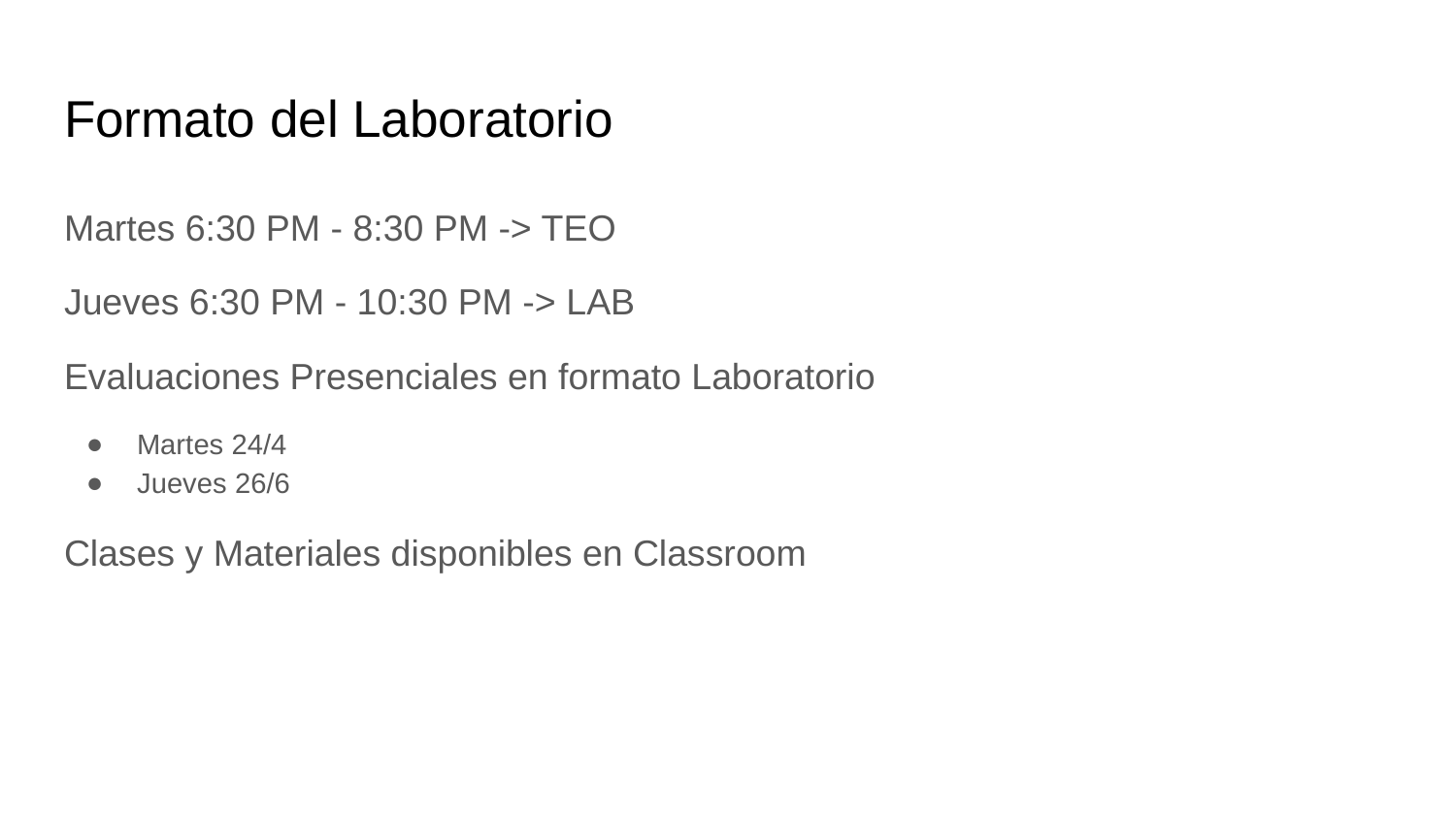

# Formato del Laboratorio
Martes 6:30 PM - 8:30 PM -> TEO
Jueves 6:30 PM - 10:30 PM -> LAB
Evaluaciones Presenciales en formato Laboratorio
Martes 24/4
Jueves 26/6
Clases y Materiales disponibles en Classroom